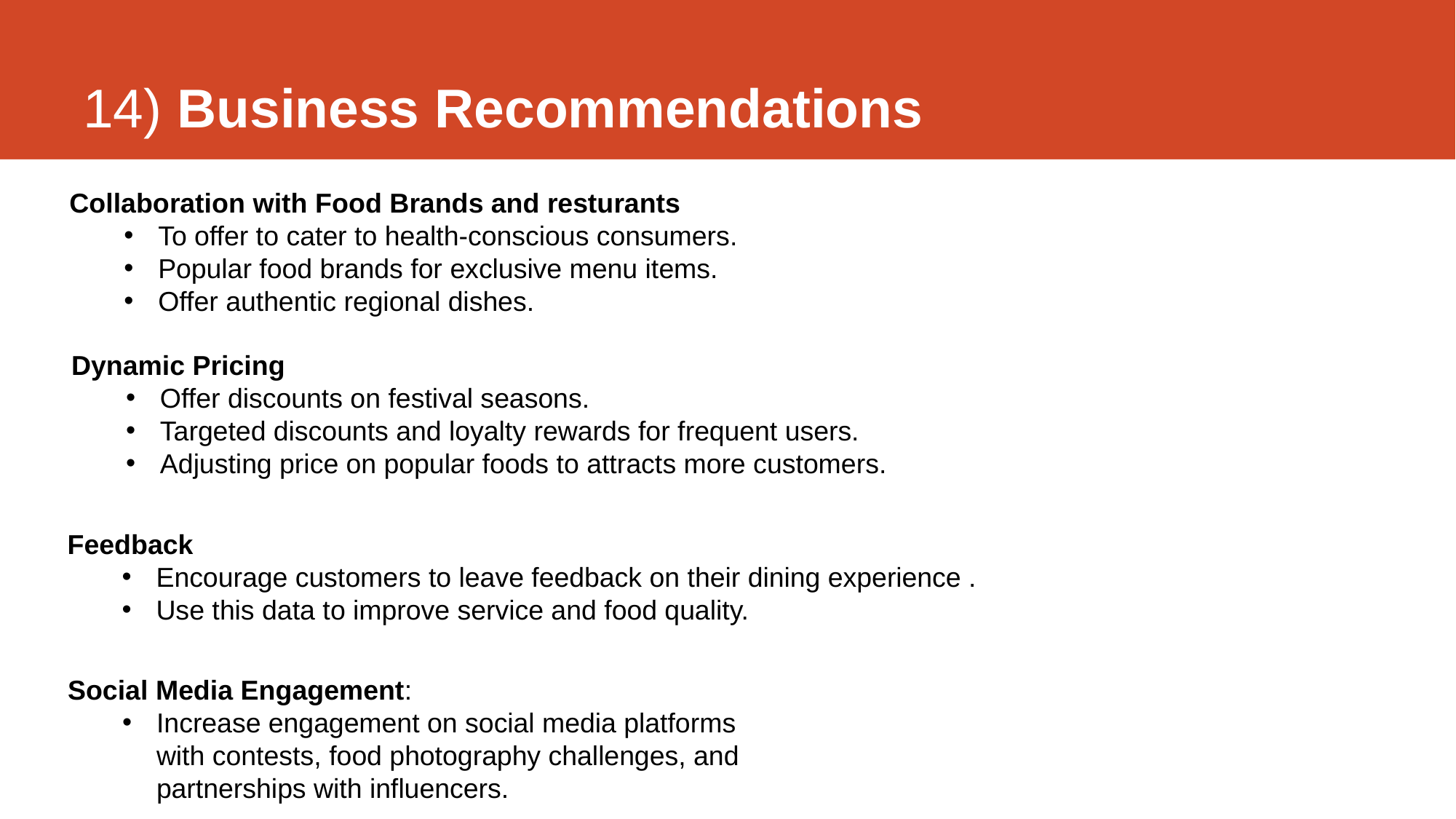

# 14) Business Recommendations
Collaboration with Food Brands and resturants
To offer to cater to health-conscious consumers.
Popular food brands for exclusive menu items.
Offer authentic regional dishes.
Dynamic Pricing
Offer discounts on festival seasons.
Targeted discounts and loyalty rewards for frequent users.
Adjusting price on popular foods to attracts more customers.
Feedback
Encourage customers to leave feedback on their dining experience .
Use this data to improve service and food quality.
Social Media Engagement:
Increase engagement on social media platforms with contests, food photography challenges, and partnerships with influencers.